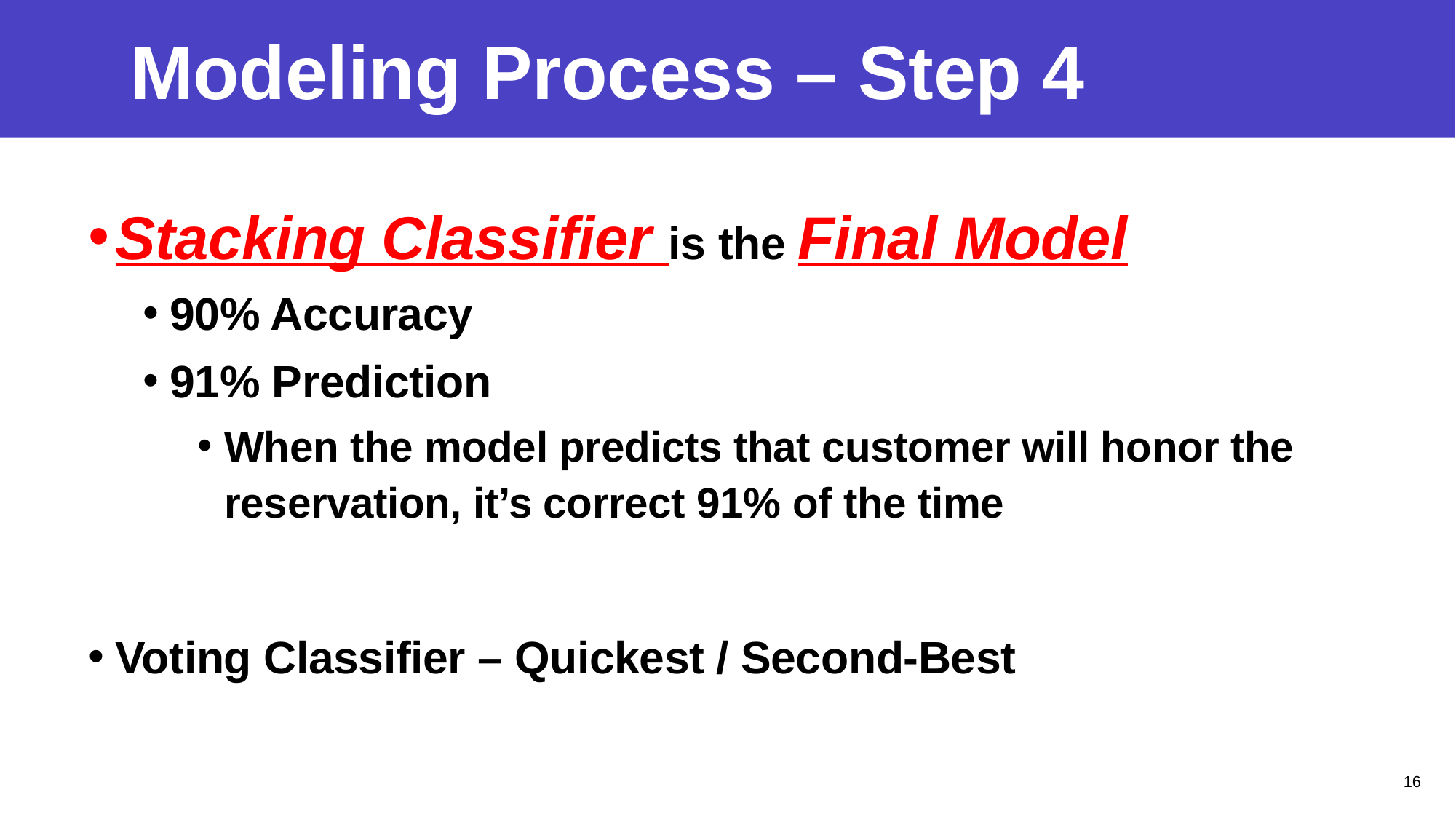

# Modeling Process – Step 4
Stacking Classifier is the Final Model
90% Accuracy
91% Prediction
When the model predicts that customer will honor the reservation, it’s correct 91% of the time

Voting Classifier – Quickest / Second-Best

16